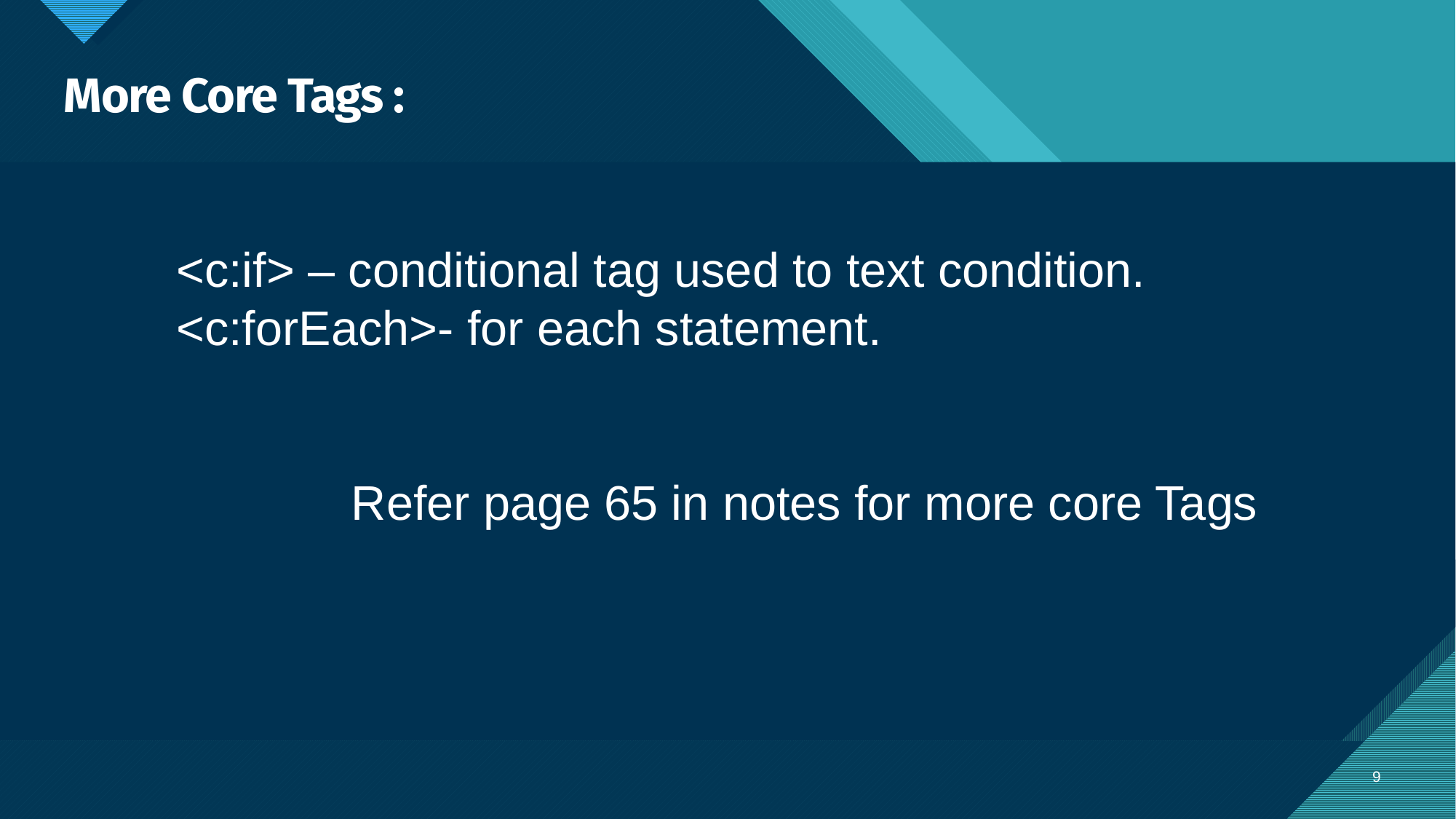

# More Core Tags :
<c:if> – conditional tag used to text condition.
<c:forEach>- for each statement.

             Refer page 65 in notes for more core Tags
9